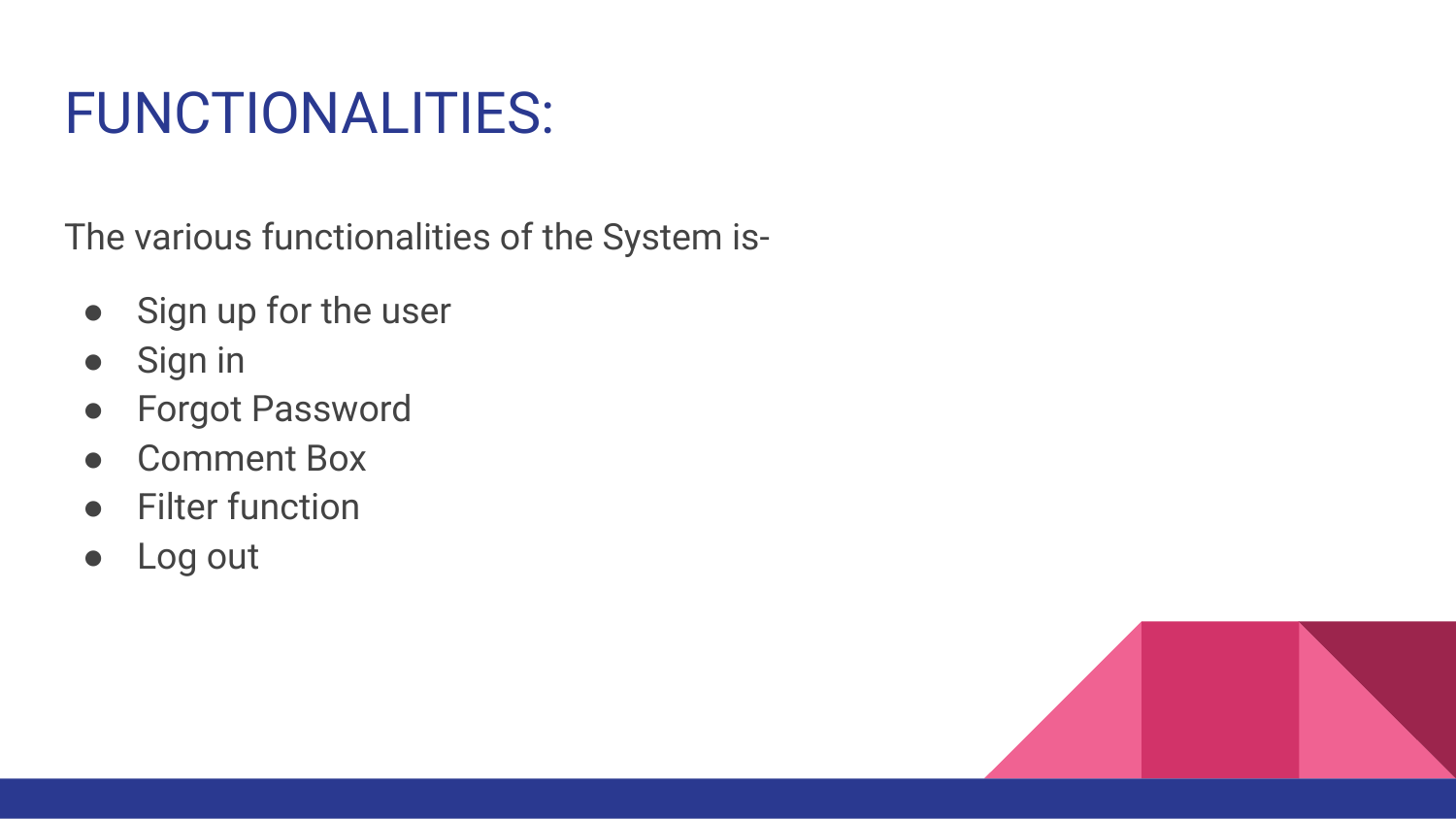

# FUNCTIONALITIES:
The various functionalities of the System is-
Sign up for the user
Sign in
Forgot Password
Comment Box
Filter function
Log out